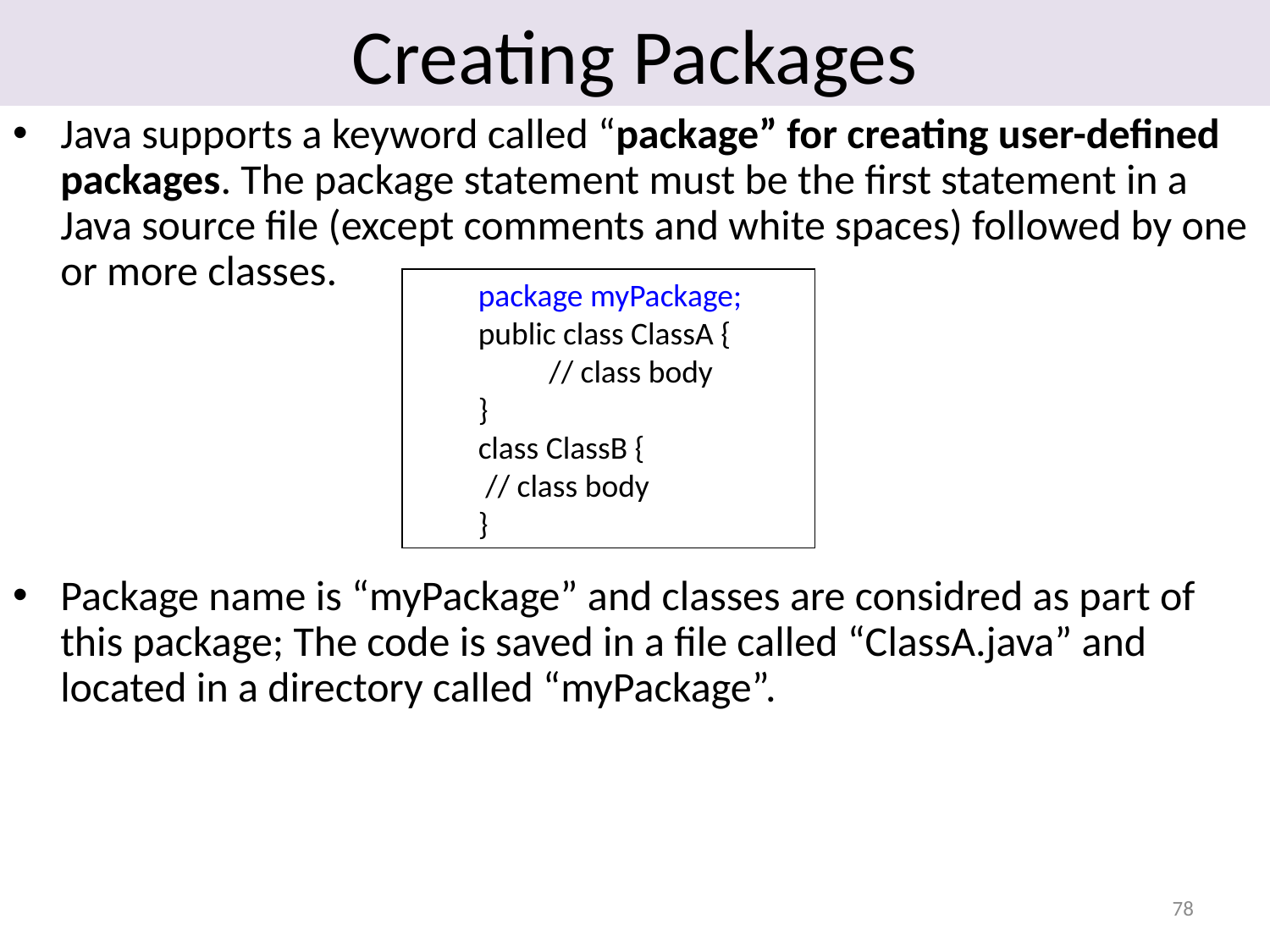

# Creating Packages
Java supports a keyword called “package” for creating user-defined packages. The package statement must be the first statement in a Java source file (except comments and white spaces) followed by one or more classes.

Package name is “myPackage” and classes are considred as part of this package; The code is saved in a file called “ClassA.java” and located in a directory called “myPackage”.
package myPackage;
public class ClassA {
 // class body
}
class ClassB {
 // class body
}
78